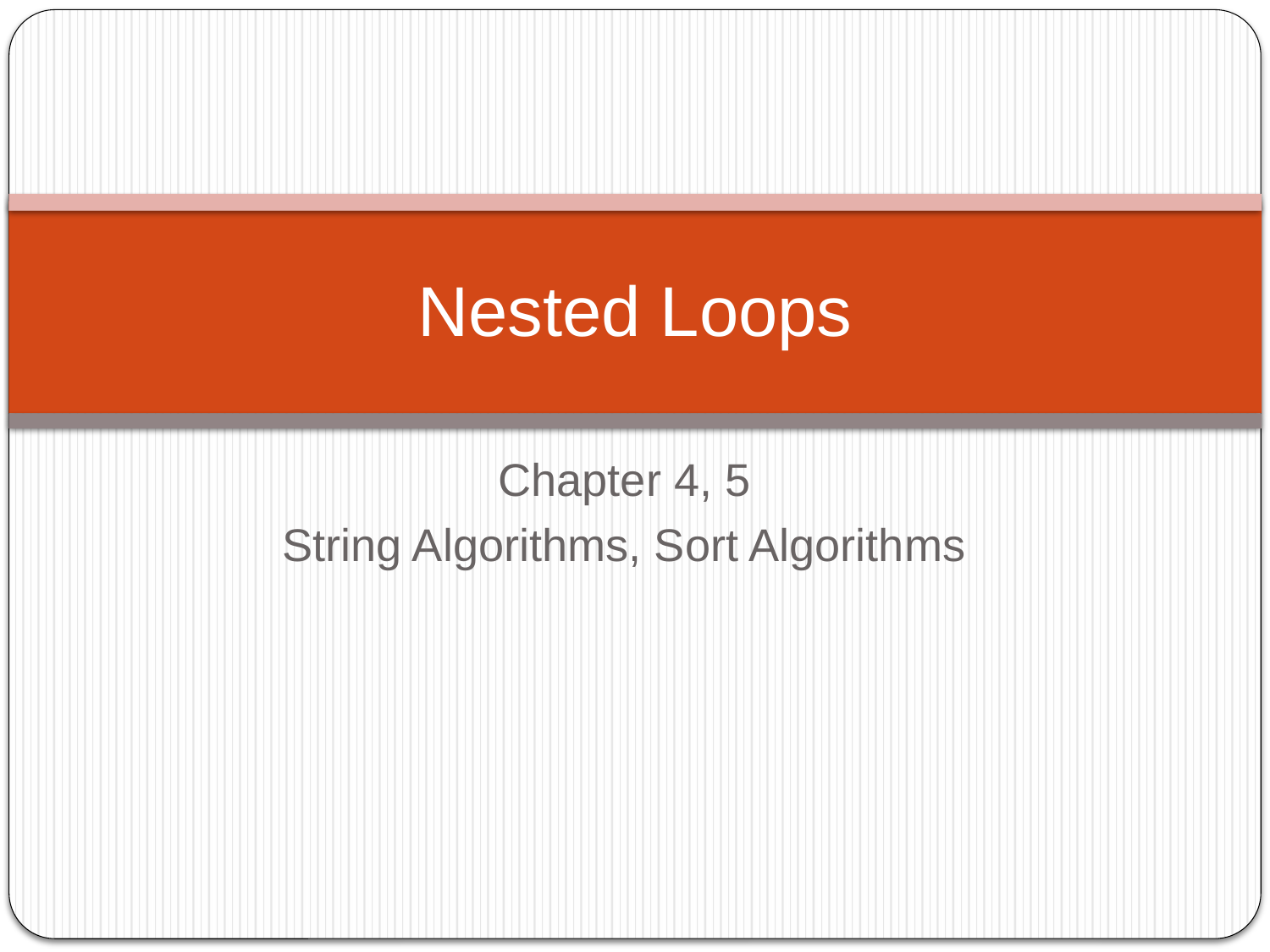

# Nested Loops
Chapter 4, 5
String Algorithms, Sort Algorithms